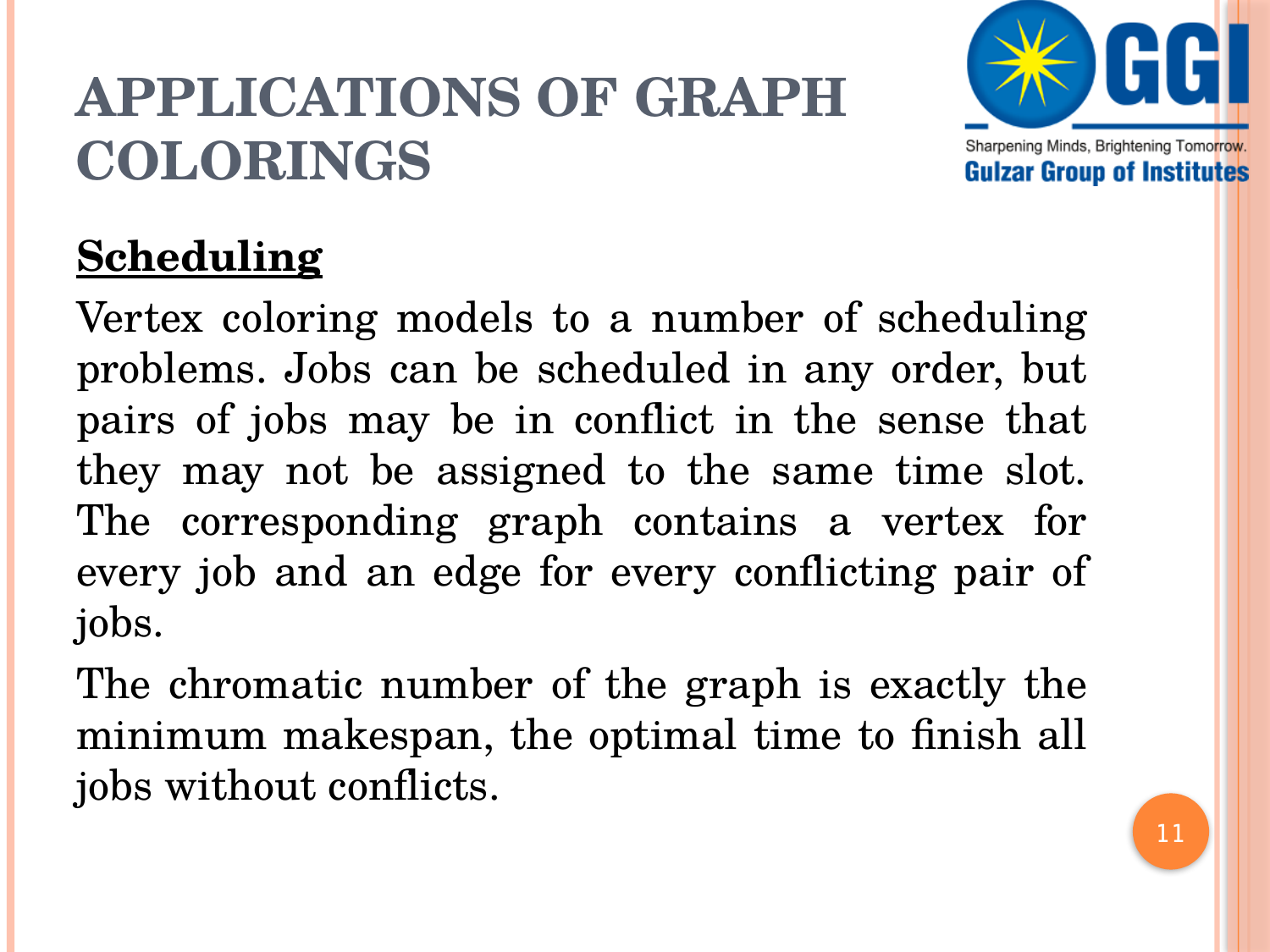

# Applications of Graph Colorings
Scheduling
Vertex coloring models to a number of scheduling problems. Jobs can be scheduled in any order, but pairs of jobs may be in conflict in the sense that they may not be assigned to the same time slot. The corresponding graph contains a vertex for every job and an edge for every conflicting pair of jobs.
The chromatic number of the graph is exactly the minimum makespan, the optimal time to finish all jobs without conflicts.
11